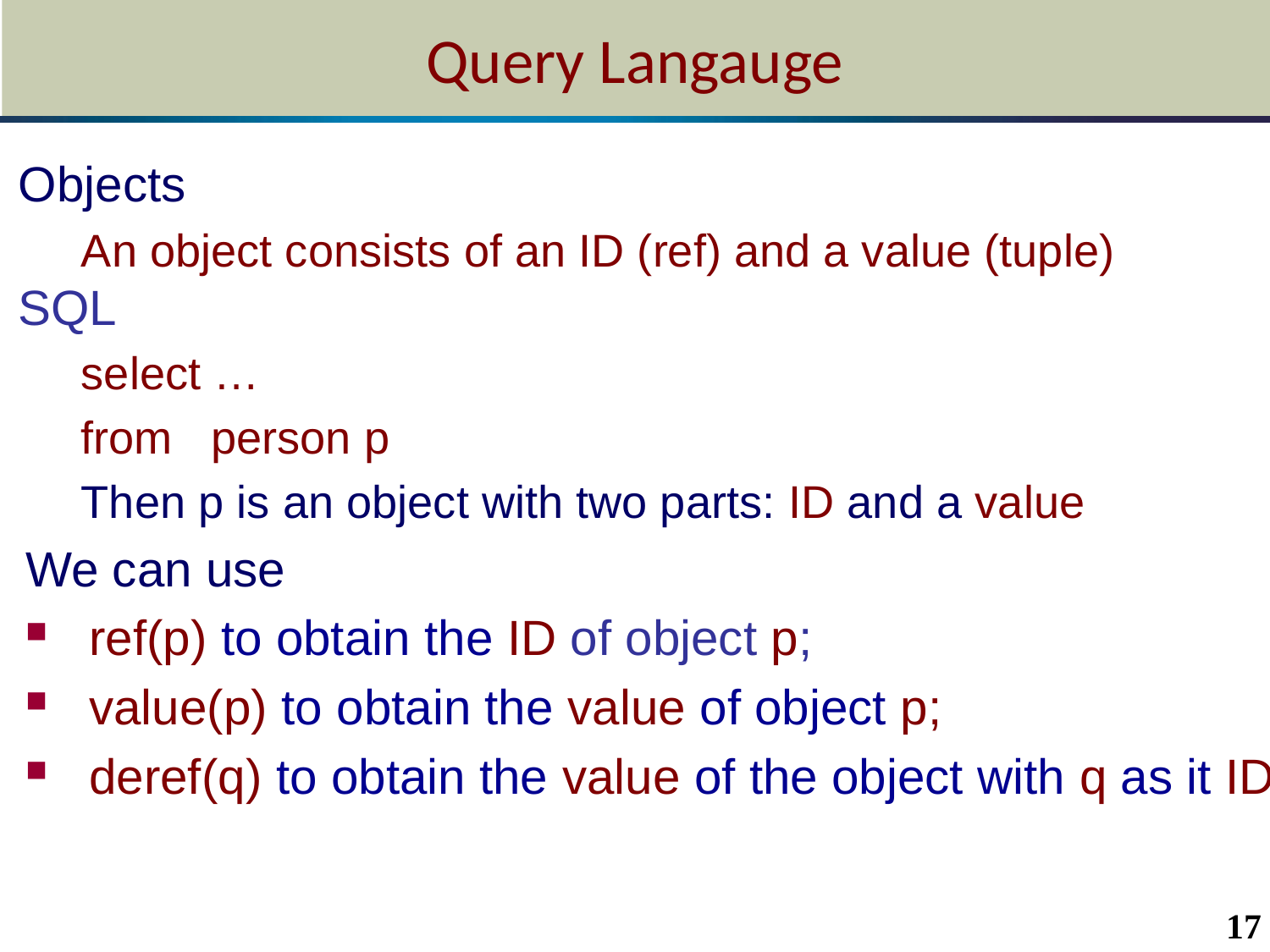

# Query Langauge
Objects
An object consists of an ID (ref) and a value (tuple)
SQL
select …
from   person p
Then p is an object with two parts: ID and a value
We can use
ref(p) to obtain the ID of object p;
value(p) to obtain the value of object p;
deref(q) to obtain the value of the object with q as it ID
17